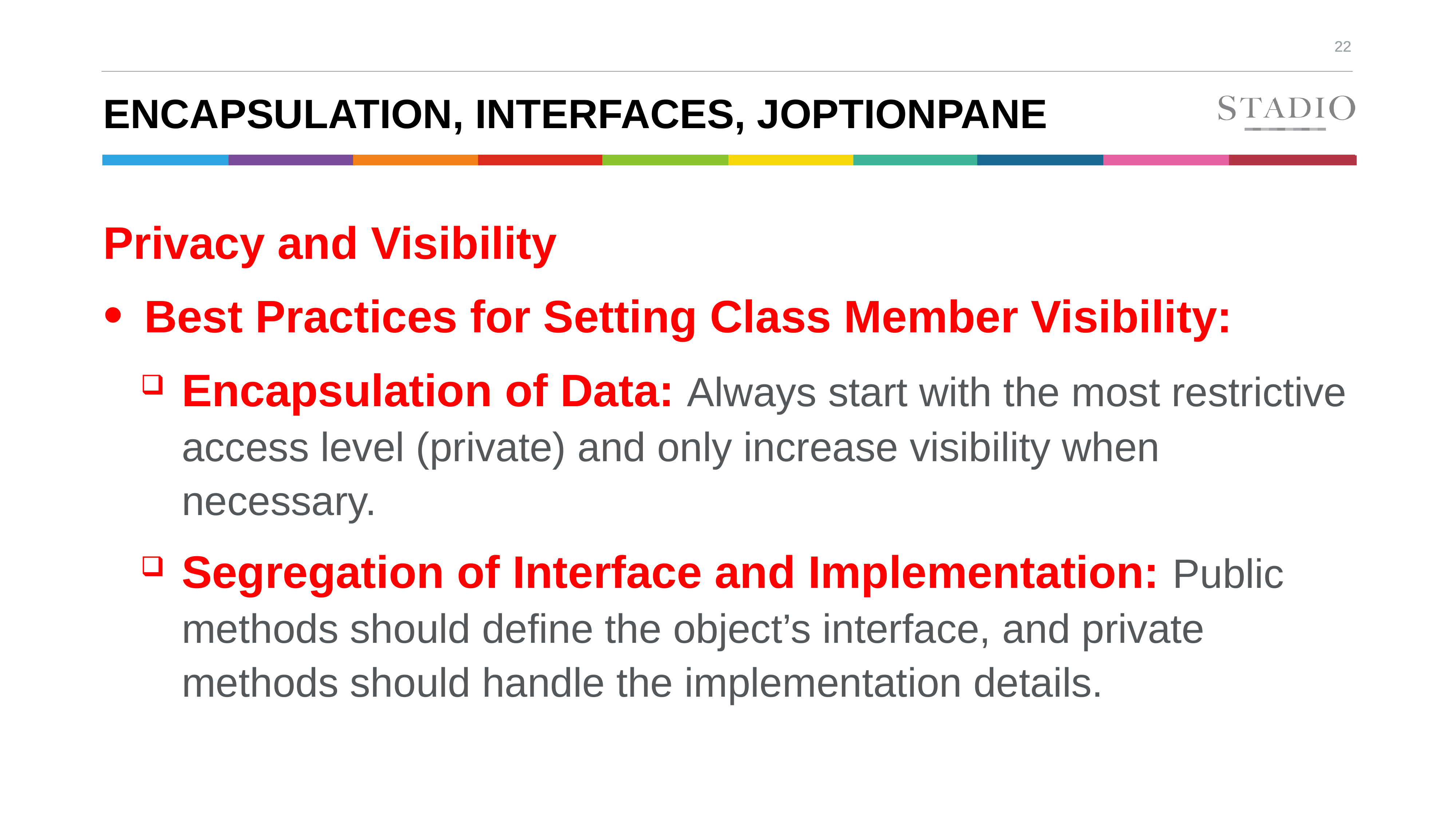

# Encapsulation, Interfaces, JOptionpane

Privacy and Visibility
Best Practices for Setting Class Member Visibility:
Encapsulation of Data: Always start with the most restrictive access level (private) and only increase visibility when necessary.
Segregation of Interface and Implementation: Public methods should define the object’s interface, and private methods should handle the implementation details.